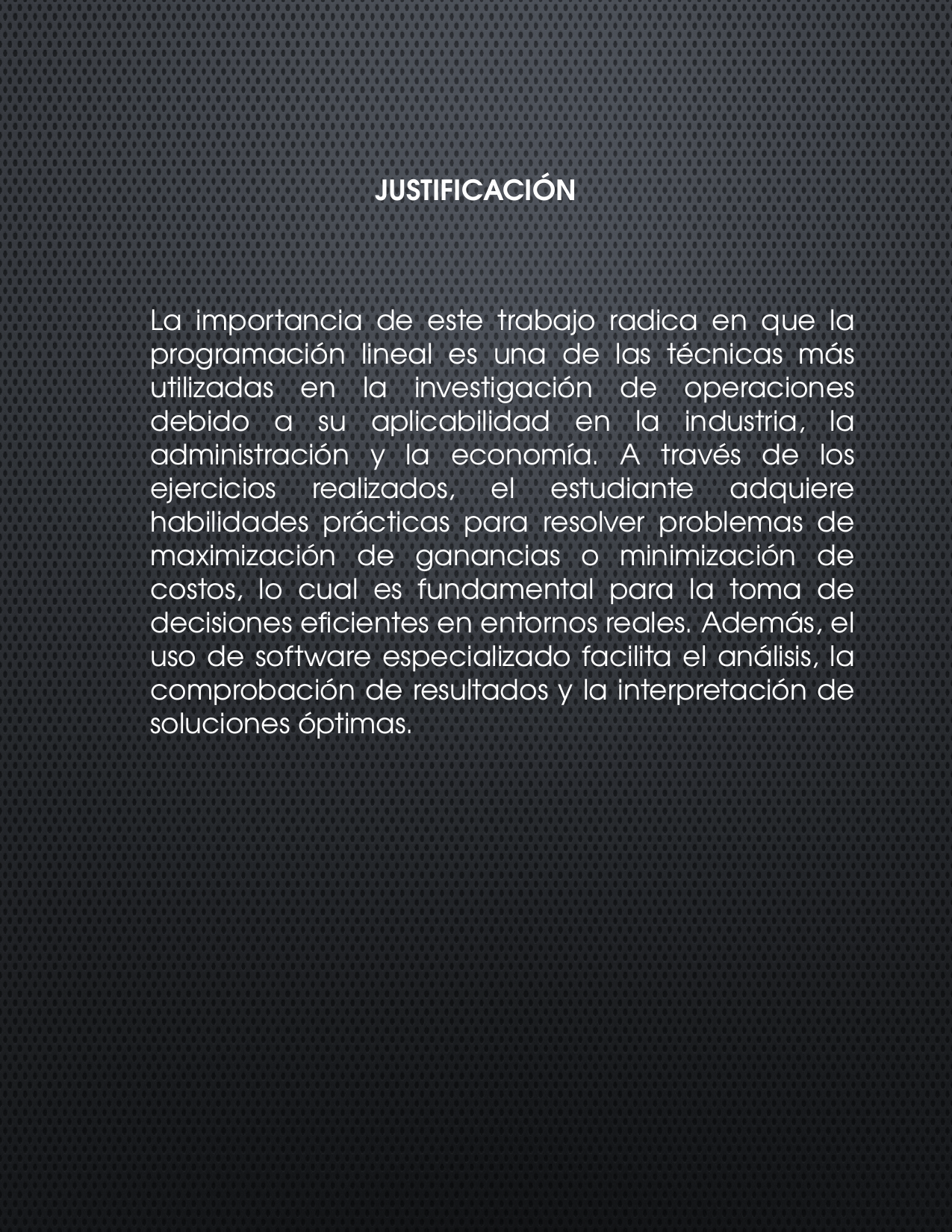

JUSTIFICACIÓN
La importancia de este trabajo radica en que la programación lineal es una de las técnicas más utilizadas en la investigación de operaciones debido a su aplicabilidad en la industria, la administración y la economía. A través de los ejercicios realizados, el estudiante adquiere habilidades prácticas para resolver problemas de maximización de ganancias o minimización de costos, lo cual es fundamental para la toma de decisiones eficientes en entornos reales. Además, el uso de software especializado facilita el análisis, la comprobación de resultados y la interpretación de soluciones óptimas.